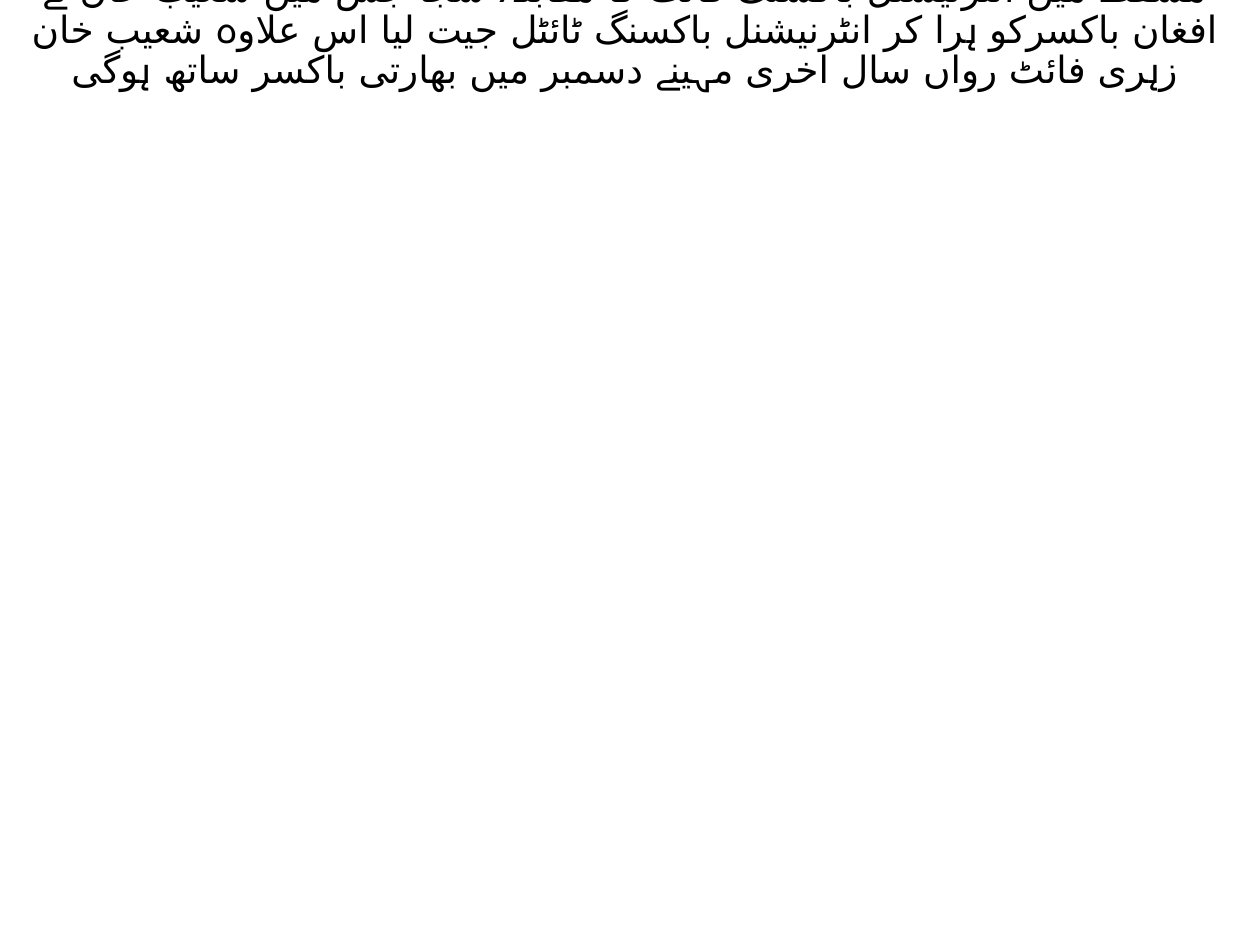

# نومبر پاکستانی باکسر شعیب خان زہری نے انٹرنیشنل باکسنگ فائٹ جیت مسقط میں انٹرنیشنل باکسنگ فائٹ کا مقابلہ سجا جس میں شعیب خان نے افغان باکسرکو ہرا کر انٹرنیشنل باکسنگ ٹائٹل جیت لیا اس علاوہ شعیب خان زہری فائٹ رواں سال اخری مہینے دسمبر میں بھارتی باکسر ساتھ ہوگی